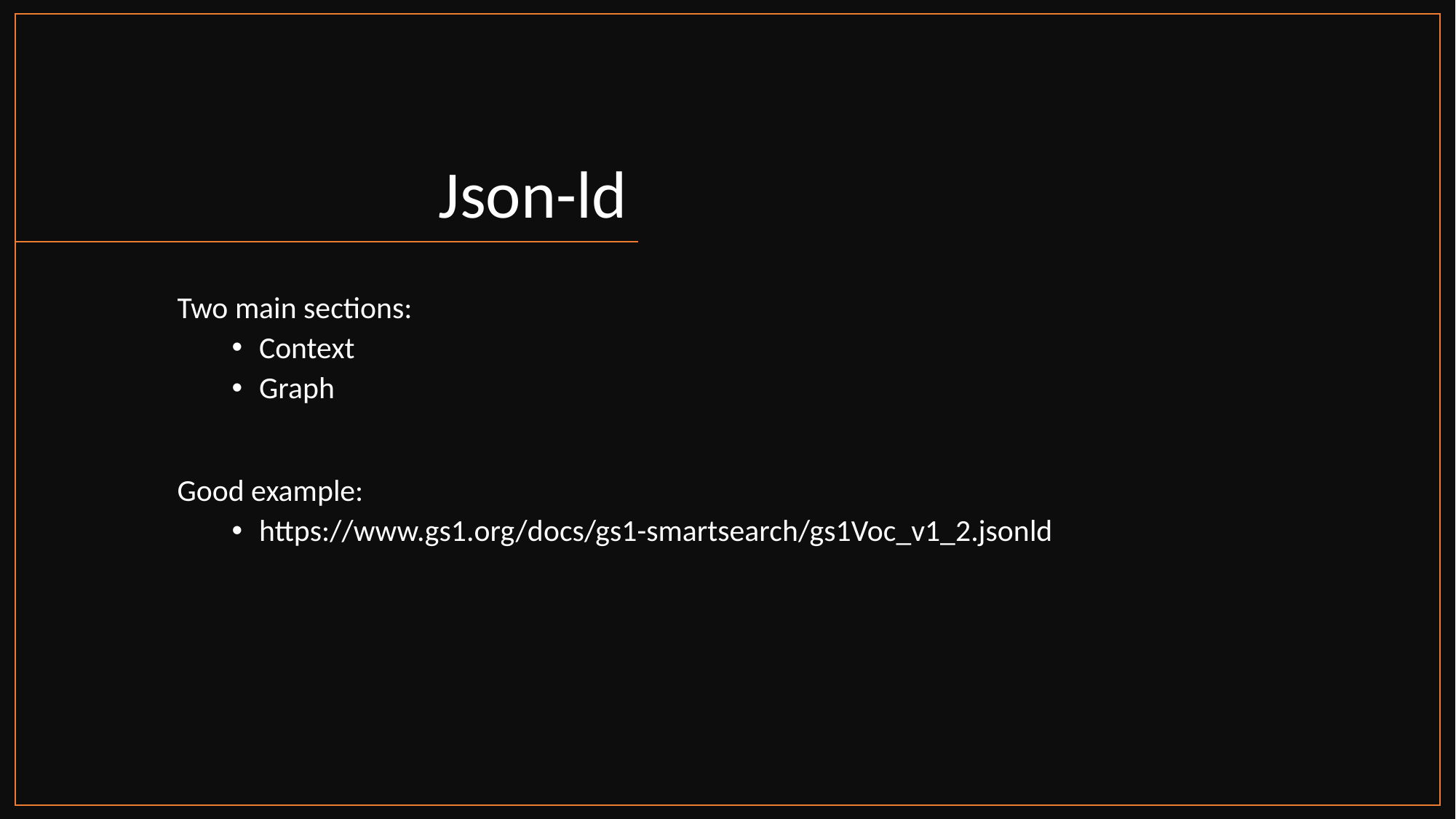

# Json-ld
Two main sections:
Context
Graph

Good example:
https://www.gs1.org/docs/gs1-smartsearch/gs1Voc_v1_2.jsonld